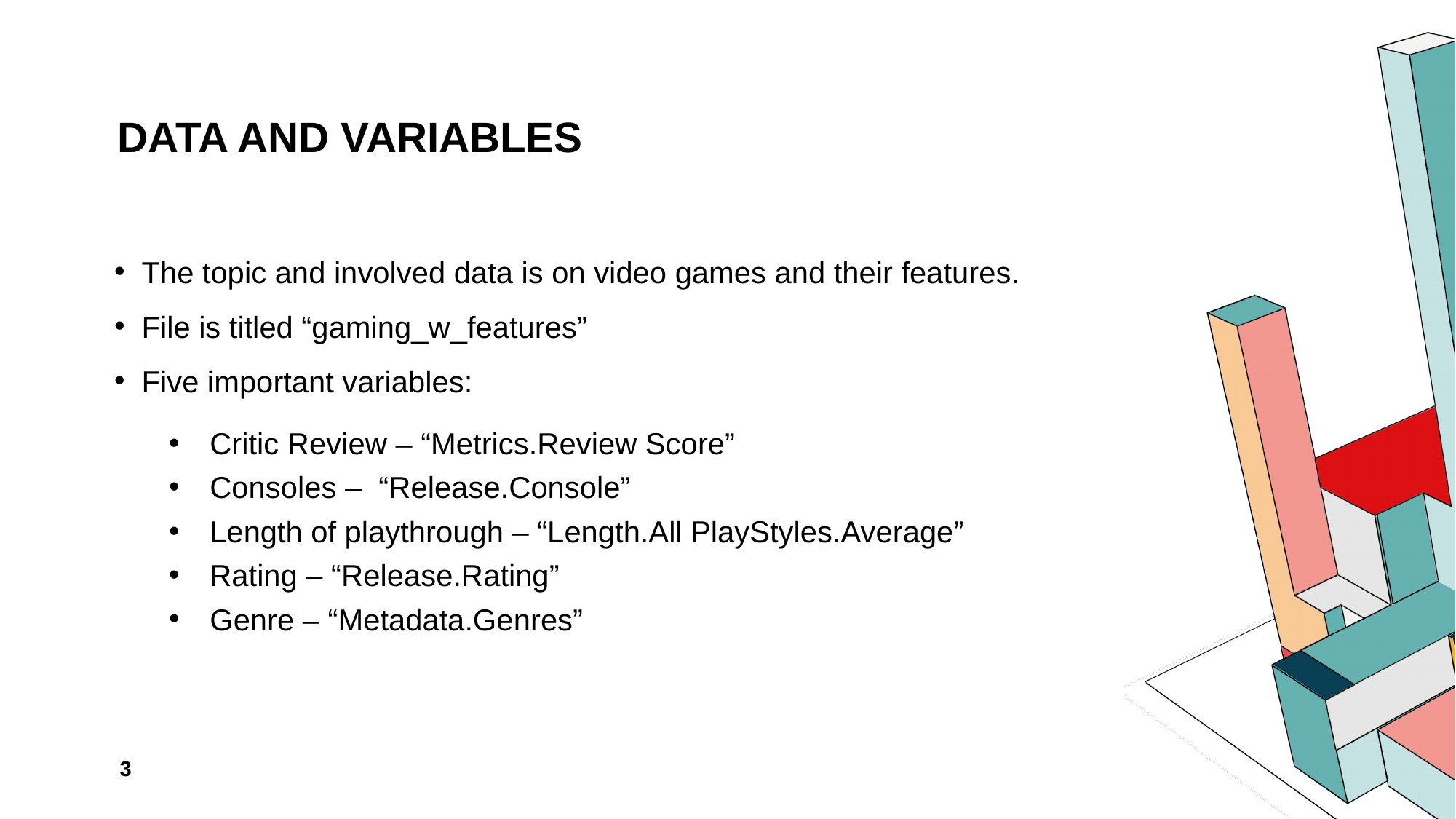

# Data And variables
The topic and involved data is on video games and their features.
File is titled “gaming_w_features”
Five important variables:
Critic Review – “Metrics.Review Score”
Consoles –  “Release.Console”
Length of playthrough – “Length.All PlayStyles.Average”
Rating – “Release.Rating”
Genre – “Metadata.Genres”

3